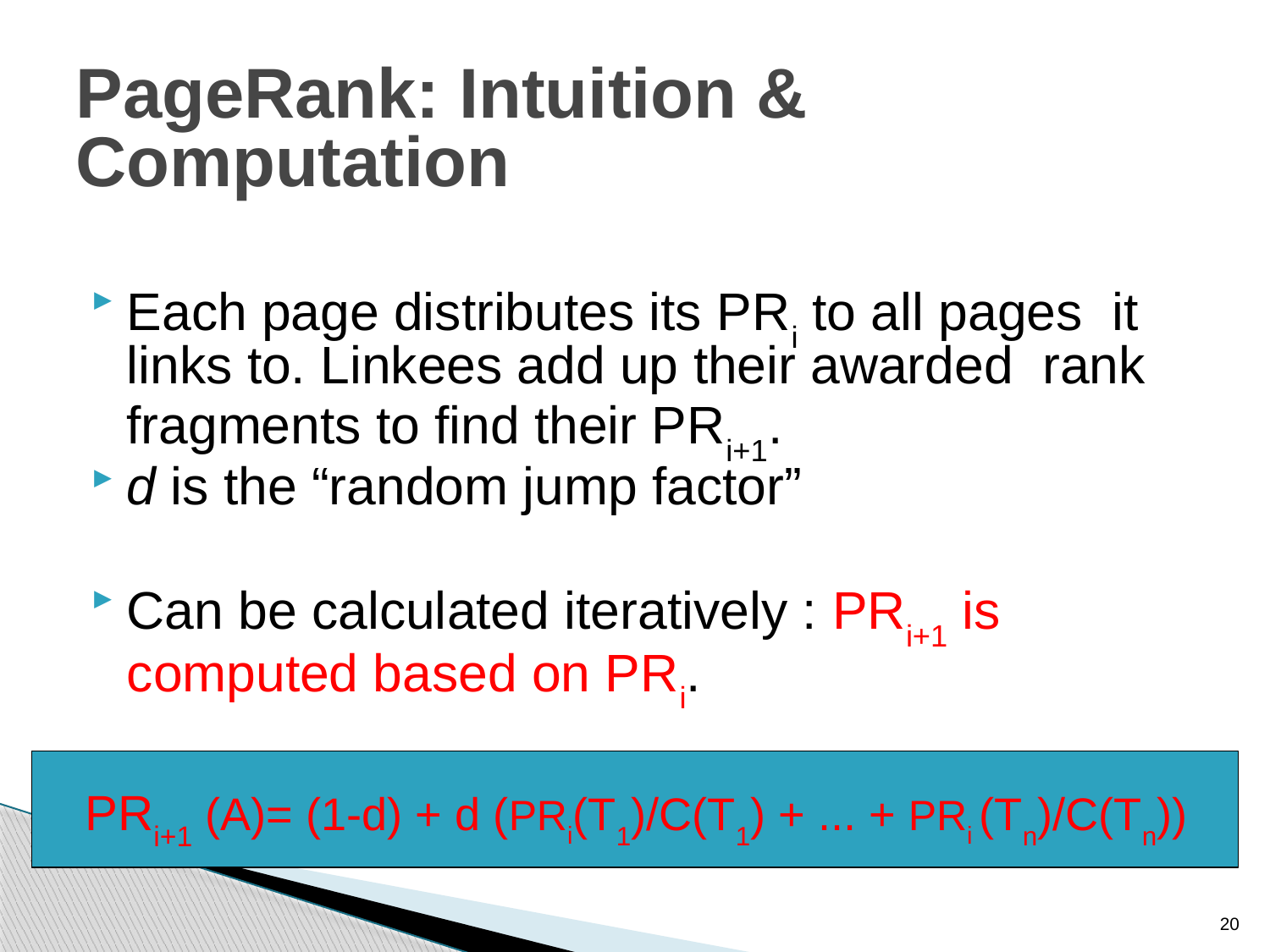

PageRank: Intuition & Computation
Each page distributes its PRi to all pages  it links to. Linkees add up their awarded  rank fragments to find their PRi+1.
d is the “random jump factor”

Can be calculated iteratively : PRi+1 is       computed based on PRi.

PRi+1 (A)= (1-d) + d (PRi(T1)/C(T1) + ... + PRi (Tn)/C(Tn))
20